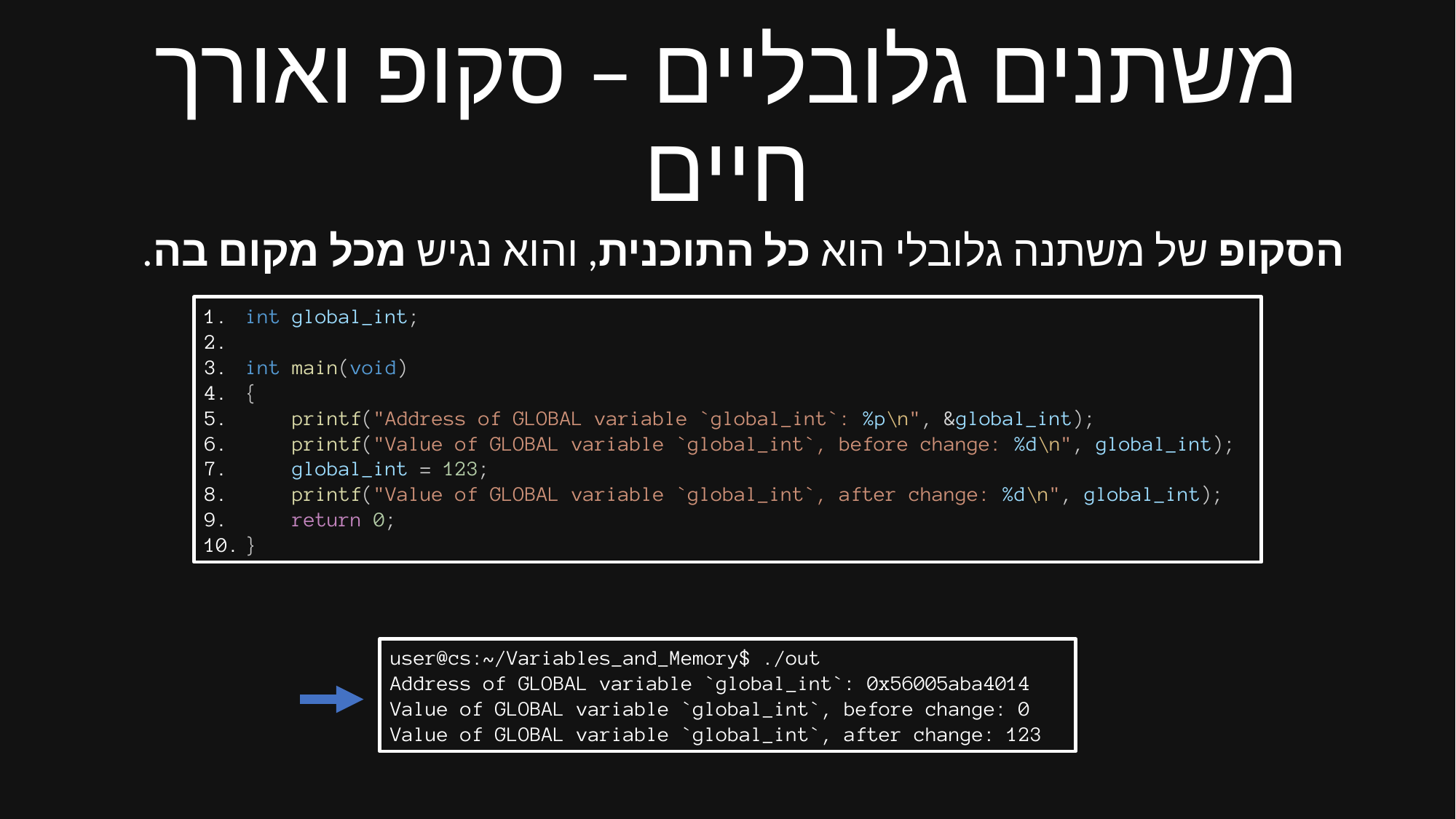

# משתנים גלובליים – סקופ ואורך חיים
הסקופ של משתנה גלובלי הוא כל התוכנית, והוא נגיש מכל מקום בה.
int global_int;

int main(void)
{
    printf("Address of GLOBAL variable `global_int`: %p\n", &global_int);
    printf("Value of GLOBAL variable `global_int`, before change: %d\n", global_int);
    global_int = 123;
    printf("Value of GLOBAL variable `global_int`, after change: %d\n", global_int);
    return 0;
}
user@cs:~/Variables_and_Memory$ ./out
Address of GLOBAL variable `global_int`: 0x56005aba4014
Value of GLOBAL variable `global_int`, before change: 0
Value of GLOBAL variable `global_int`, after change: 123